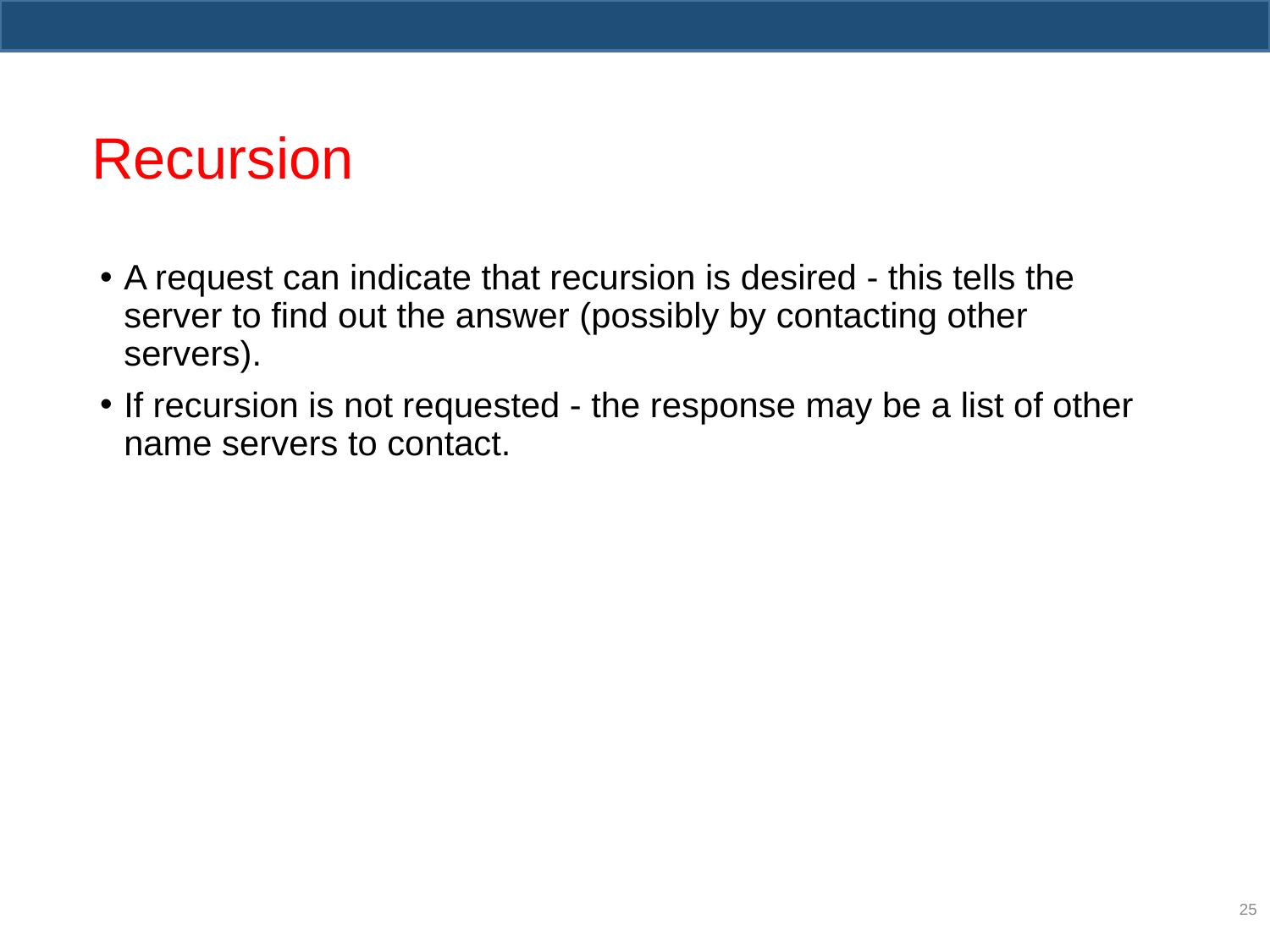

# Recursion
A request can indicate that recursion is desired - this tells the server to find out the answer (possibly by contacting other servers).
If recursion is not requested - the response may be a list of other name servers to contact.
25